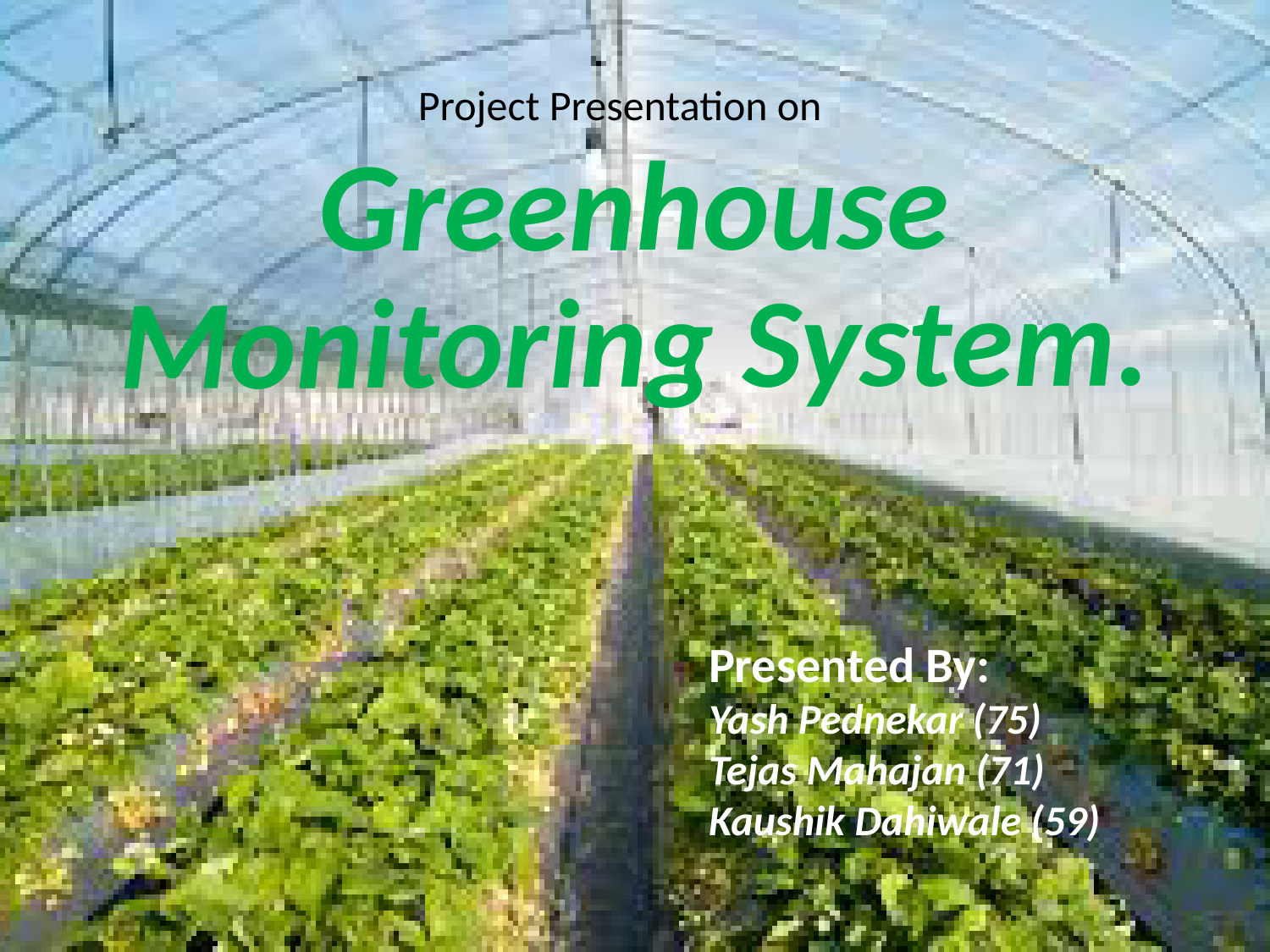

# Project Presentation on
Greenhouse Monitoring System.

Presented By:
Yash Pednekar (75)
Tejas Mahajan (71)
Kaushik Dahiwale (59)